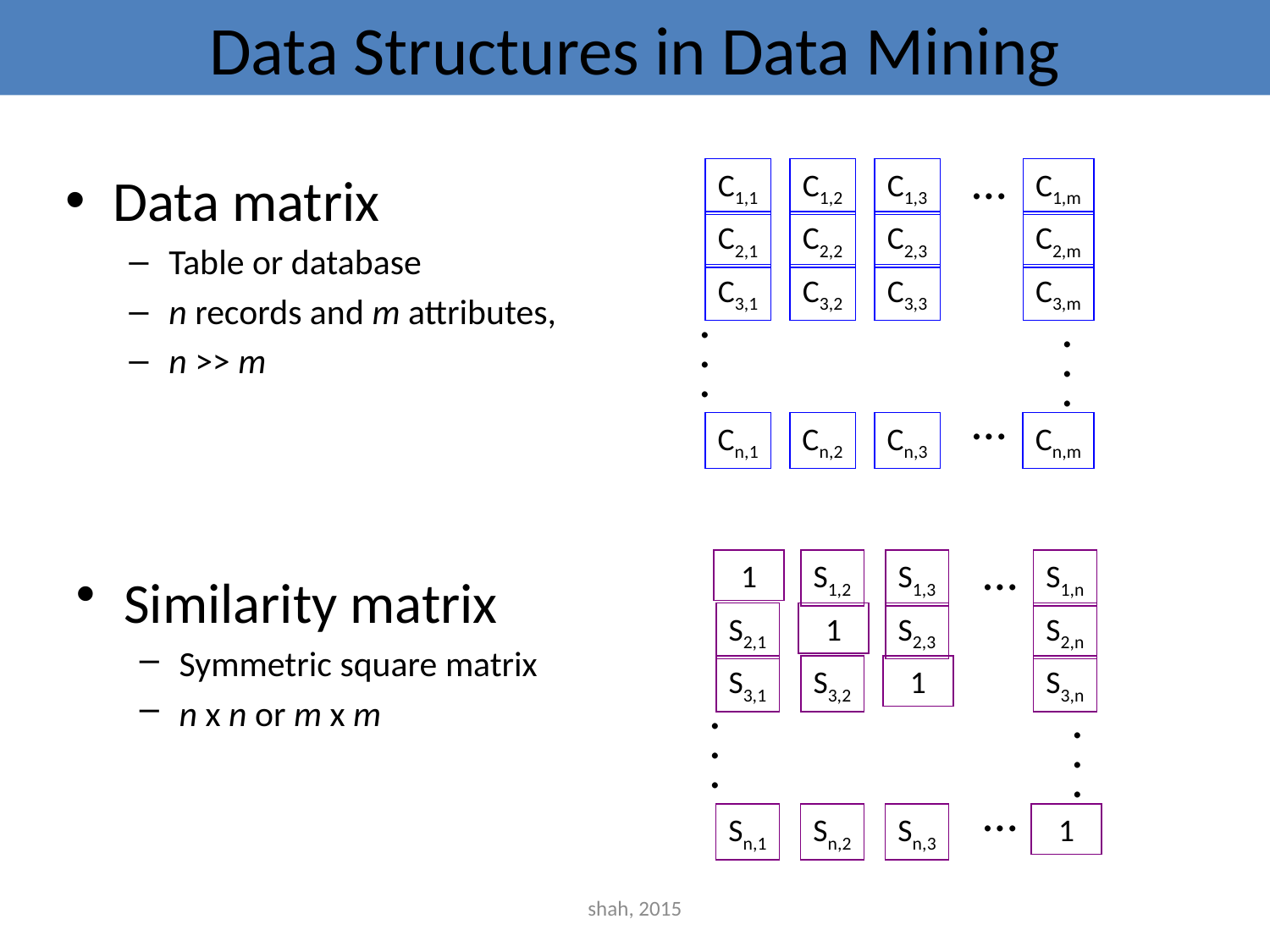

# Data Structures in Data Mining
…
C1,1
C1,2
C1,3
C1,m
C2,1
C2,2
C2,3
C2,m
C3,1
C3,2
C3,3
C3,m
.
.
.

.
.
.

…
Cn,1
Cn,2
Cn,3
Cn,m
Data matrix
Table or database
n records and m attributes,
n >> m

…
  1
S1,2
S1,3
S1,n
S2,1
  1
S2,3
S2,n
S3,1
S3,2
  1
S3,n
.
.
.

.
.
.

…
Sn,1
Sn,2
Sn,3
  1
Similarity matrix
Symmetric square matrix
n x n or m x m
shah, 2015